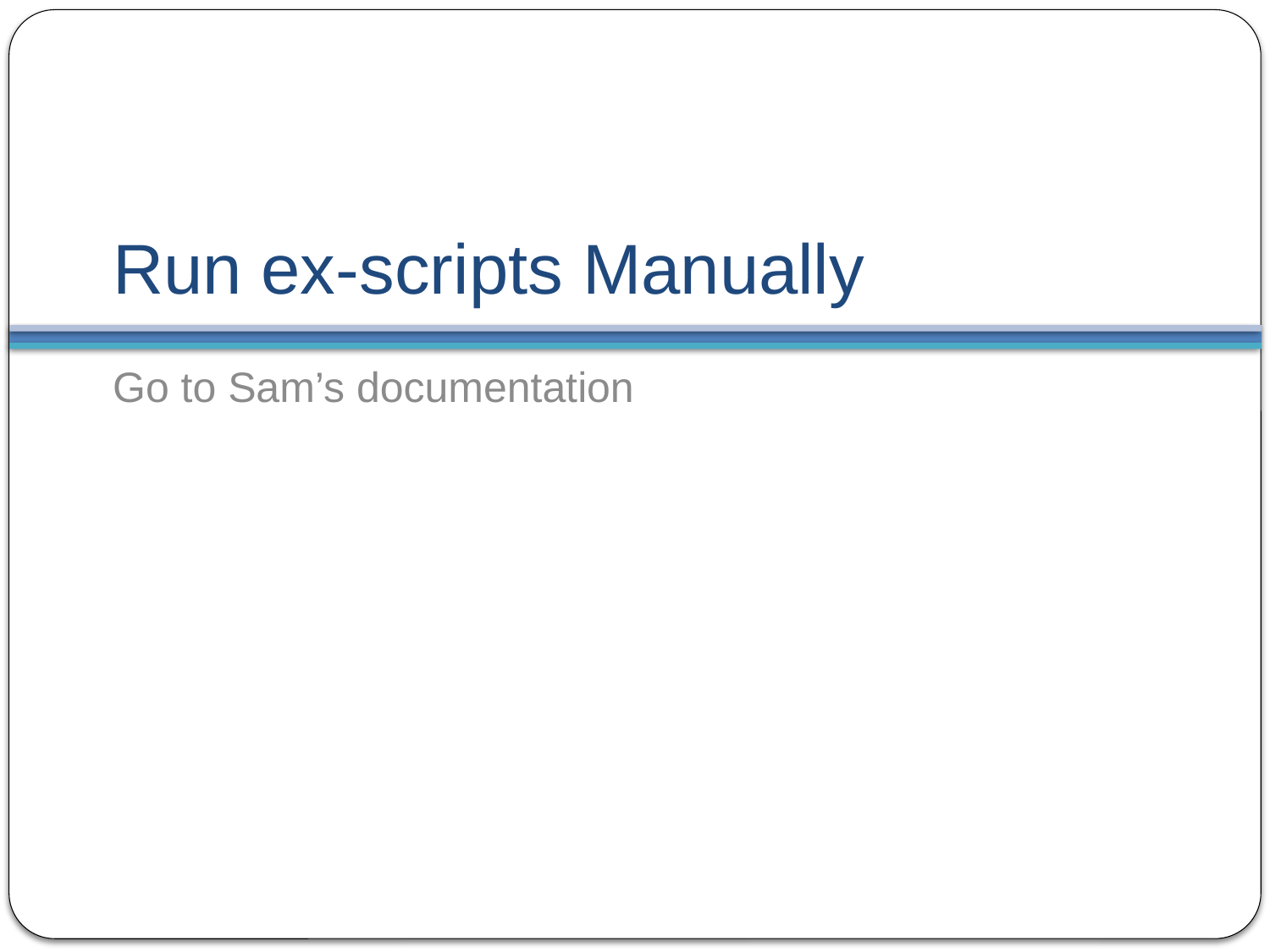

# Run ex-scripts Manually
Go to Sam’s documentation